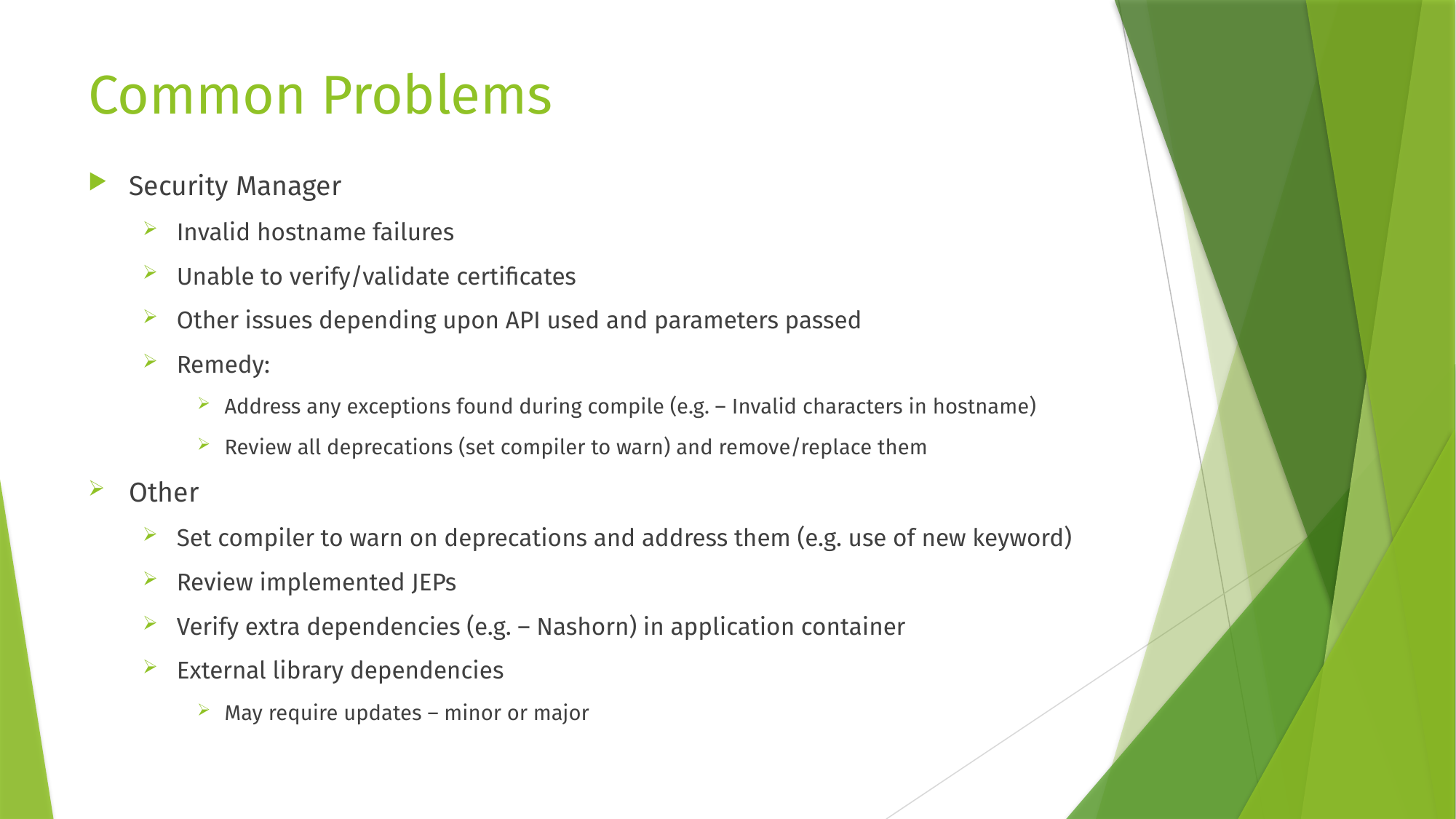

# Common Problems
Security Manager
Invalid hostname failures
Unable to verify/validate certificates
Other issues depending upon API used and parameters passed
Remedy:
Address any exceptions found during compile (e.g. – Invalid characters in hostname)
Review all deprecations (set compiler to warn) and remove/replace them
Other
Set compiler to warn on deprecations and address them (e.g. use of new keyword)
Review implemented JEPs
Verify extra dependencies (e.g. – Nashorn) in application container
External library dependencies
May require updates – minor or major